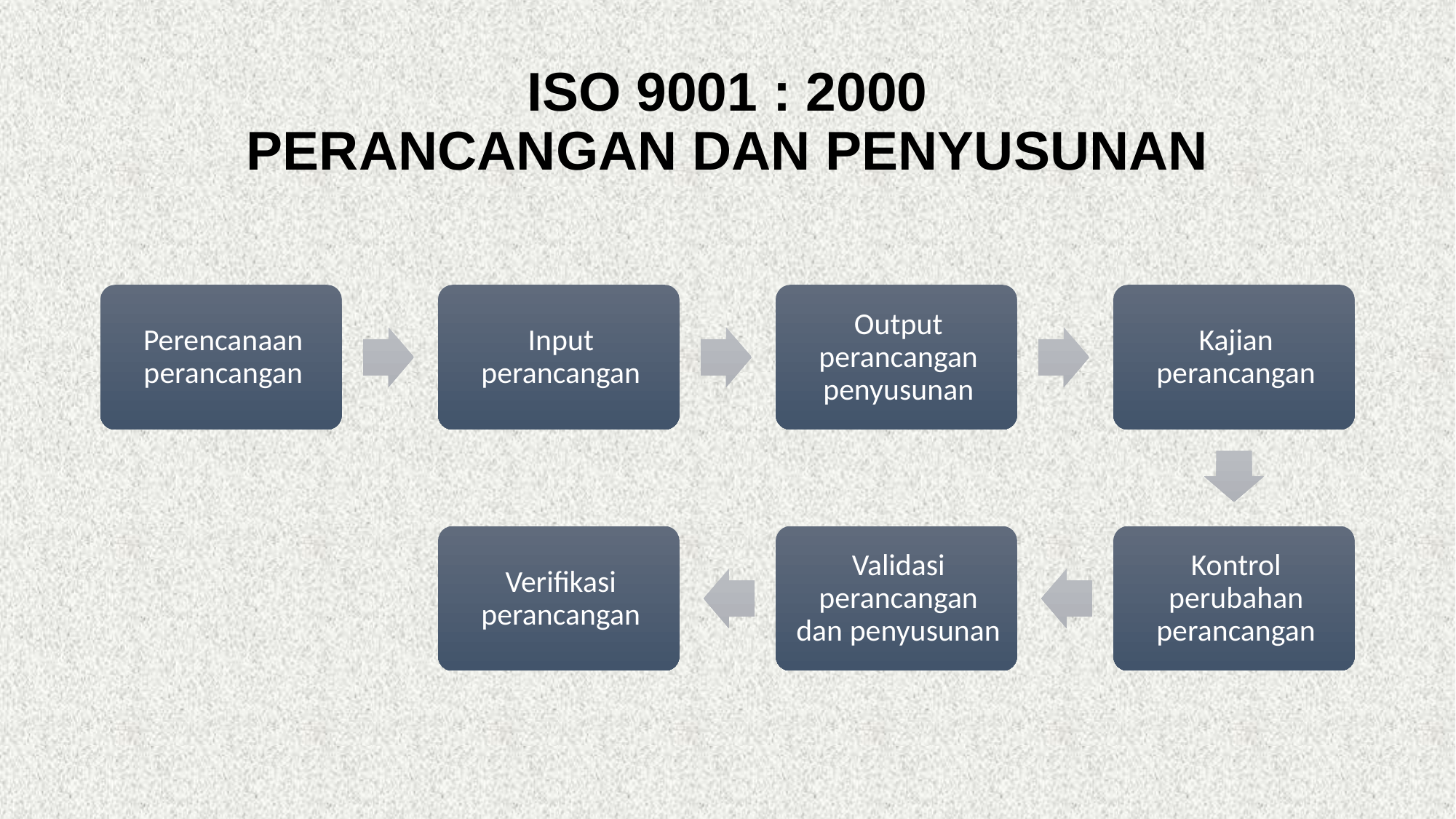

# ISO 9001 : 2000 PERANCANGAN DAN PENYUSUNAN
Perencanaan perancangan

Input perancangan

Output perancangan penyusunan

Kajian perancangan

Kontrol perubahan perancangan

Validasi perancangan dan penyusunan

Verifikasi perancangan